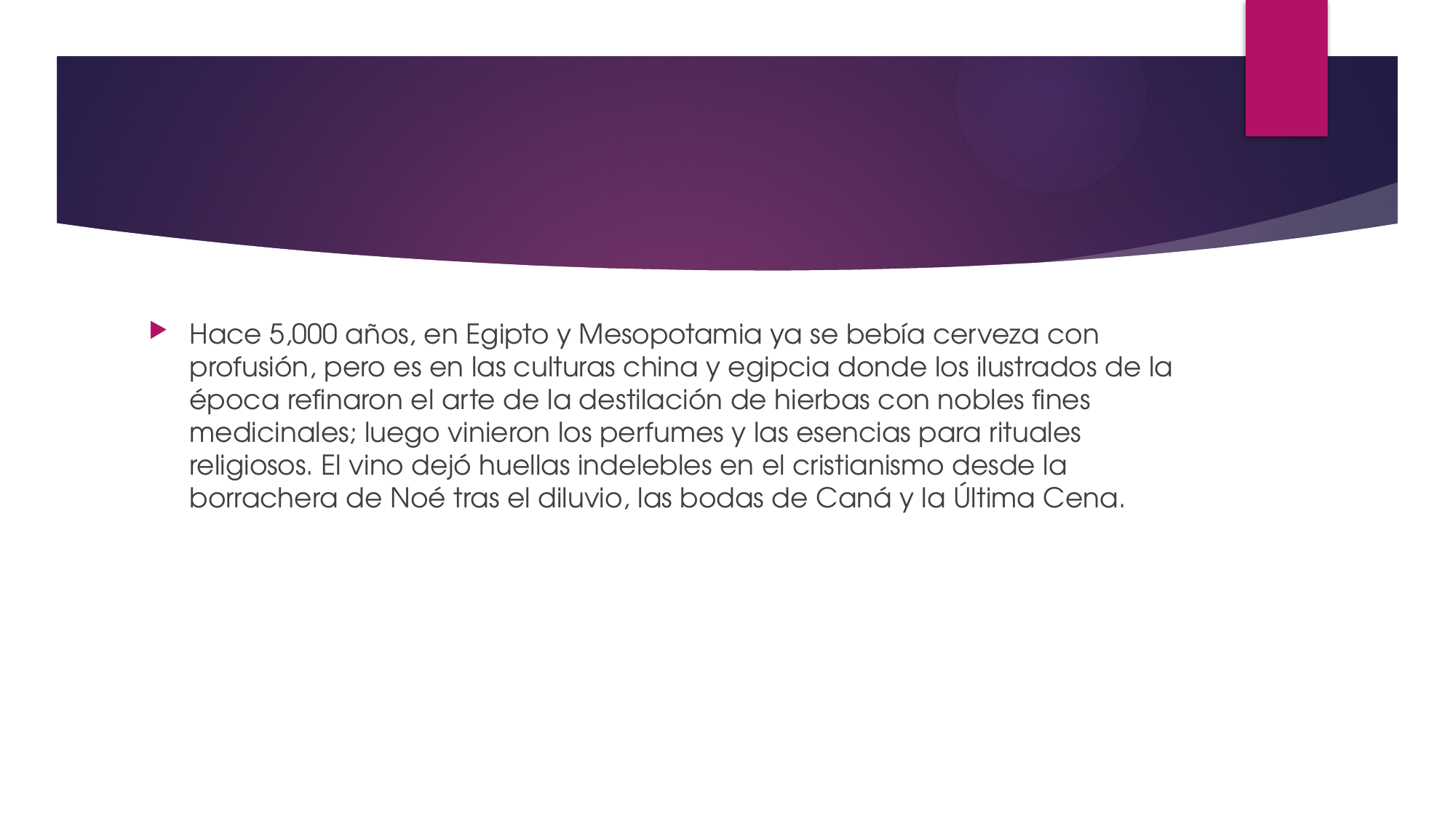

Hace 5,000 años, en Egipto y Mesopotamia ya se bebía cerveza con profusión, pero es en las culturas china y egipcia donde los ilustrados de la época refinaron el arte de la destilación de hierbas con nobles fines medicinales; luego vinieron los perfumes y las esencias para rituales religiosos. El vino dejó huellas indelebles en el cristianismo desde la borrachera de Noé tras el diluvio, las bodas de Caná y la Última Cena.